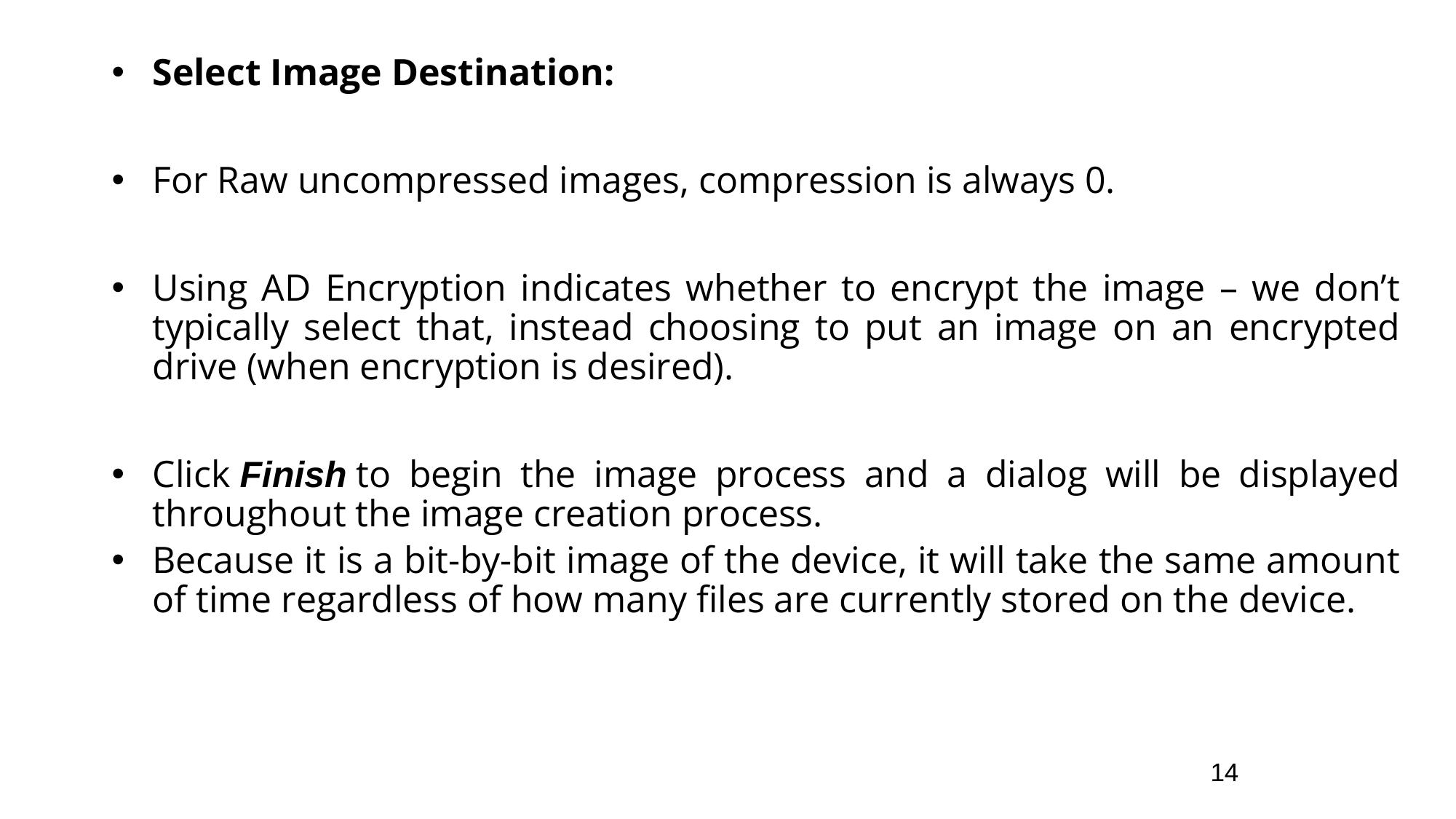

Select Image Destination:

For Raw uncompressed images, compression is always 0.

Using AD Encryption indicates whether to encrypt the image – we don’t typically select that, instead choosing to put an image on an encrypted drive (when encryption is desired).

Click Finish to begin the image process and a dialog will be displayed throughout the image creation process.
Because it is a bit-by-bit image of the device, it will take the same amount of time regardless of how many files are currently stored on the device.

14